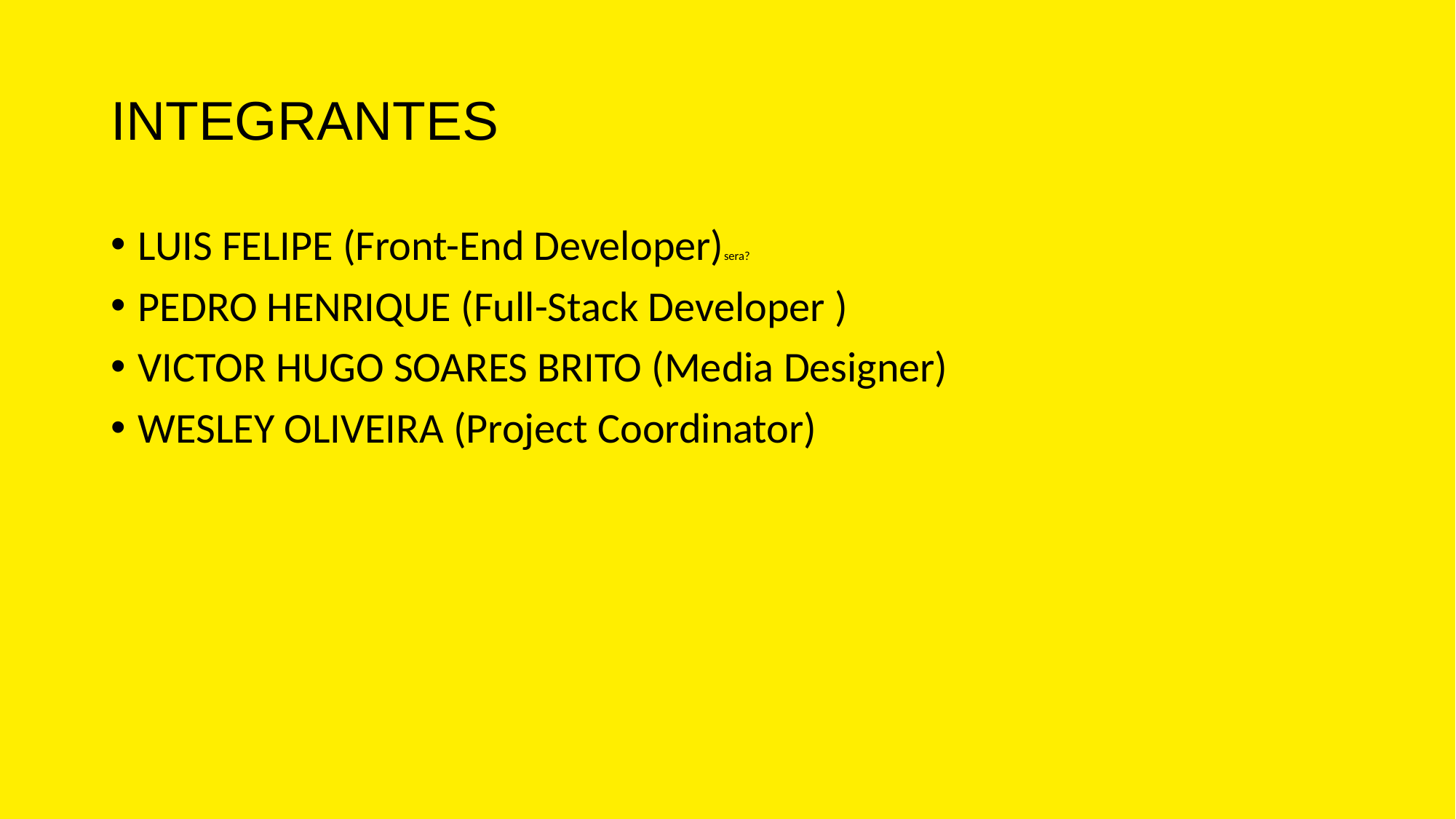

# INTEGRANTES
LUIS FELIPE (Front-End Developer)sera?
PEDRO HENRIQUE (Full-Stack Developer )
VICTOR HUGO SOARES BRITO (Media Designer)
WESLEY OLIVEIRA (Project Coordinator)